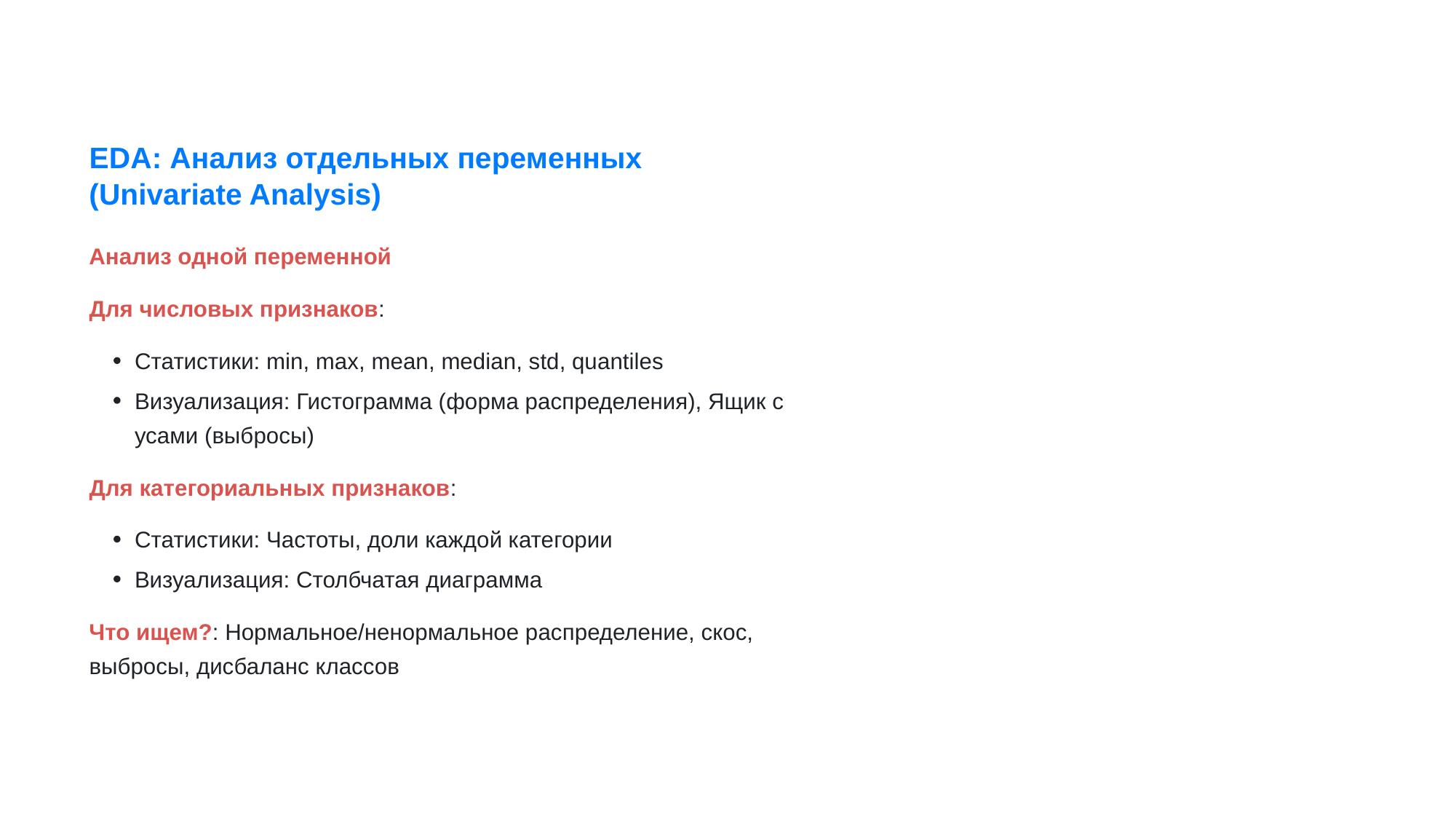

EDA: Анализ отдельных переменных
(Univariate Analysis)
Анализ одной переменной
Для числовых признаков:
Статистики: min, max, mean, median, std, quantiles

Визуализация: Гистограмма (форма распределения), Ящик с

усами (выбросы)
Для категориальных признаков:
Статистики: Частоты, доли каждой категории

Визуализация: Столбчатая диаграмма

Что ищем?: Нормальное/ненормальное распределение, скос,
выбросы, дисбаланс классов